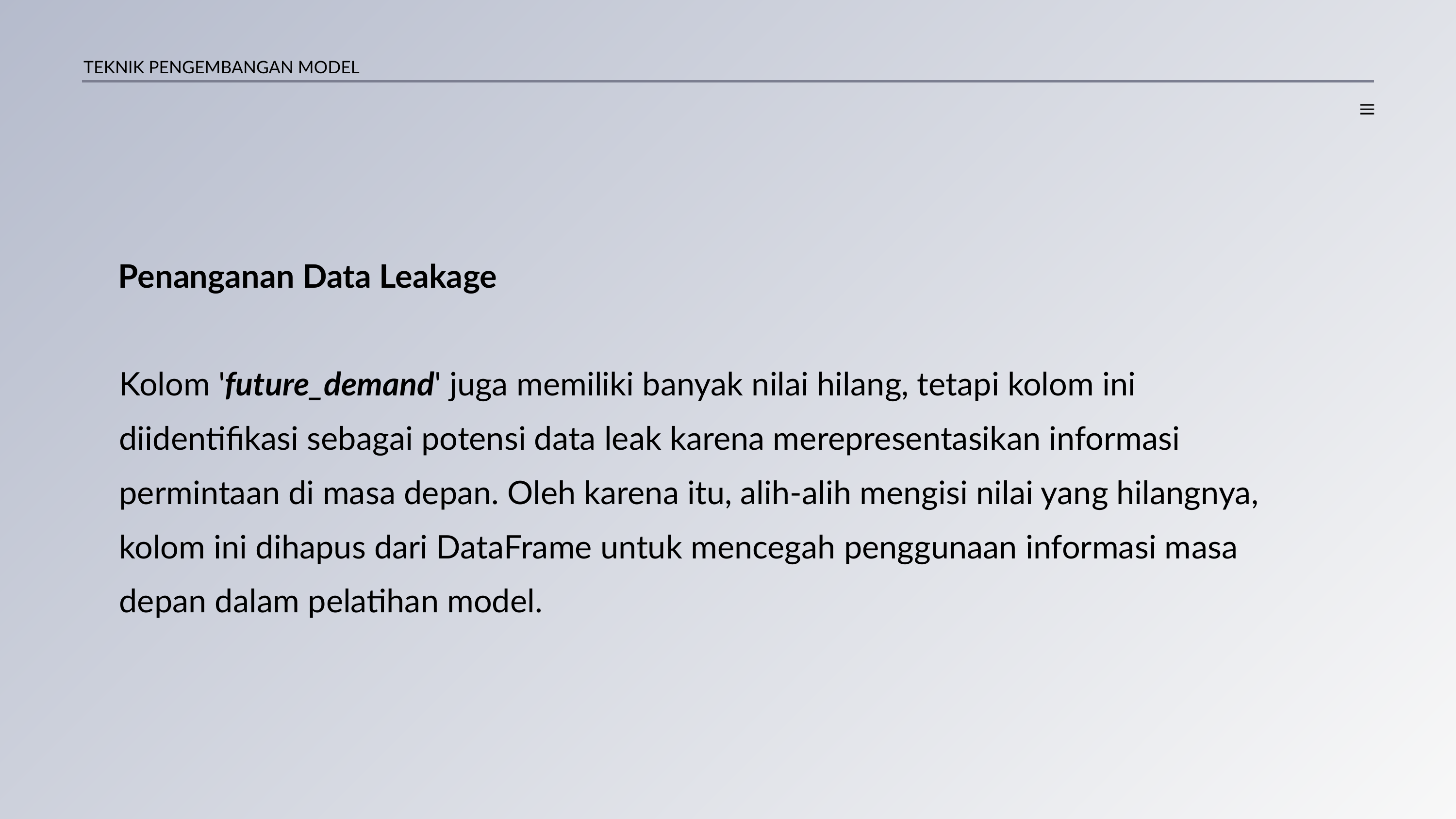

TEKNIK PENGEMBANGAN MODEL

Penanganan Data Leakage
Kolom 'future_demand' juga memiliki banyak nilai hilang, tetapi kolom ini diidentifikasi sebagai potensi data leak karena merepresentasikan informasi permintaan di masa depan. Oleh karena itu, alih-alih mengisi nilai yang hilangnya, kolom ini dihapus dari DataFrame untuk mencegah penggunaan informasi masa depan dalam pelatihan model.